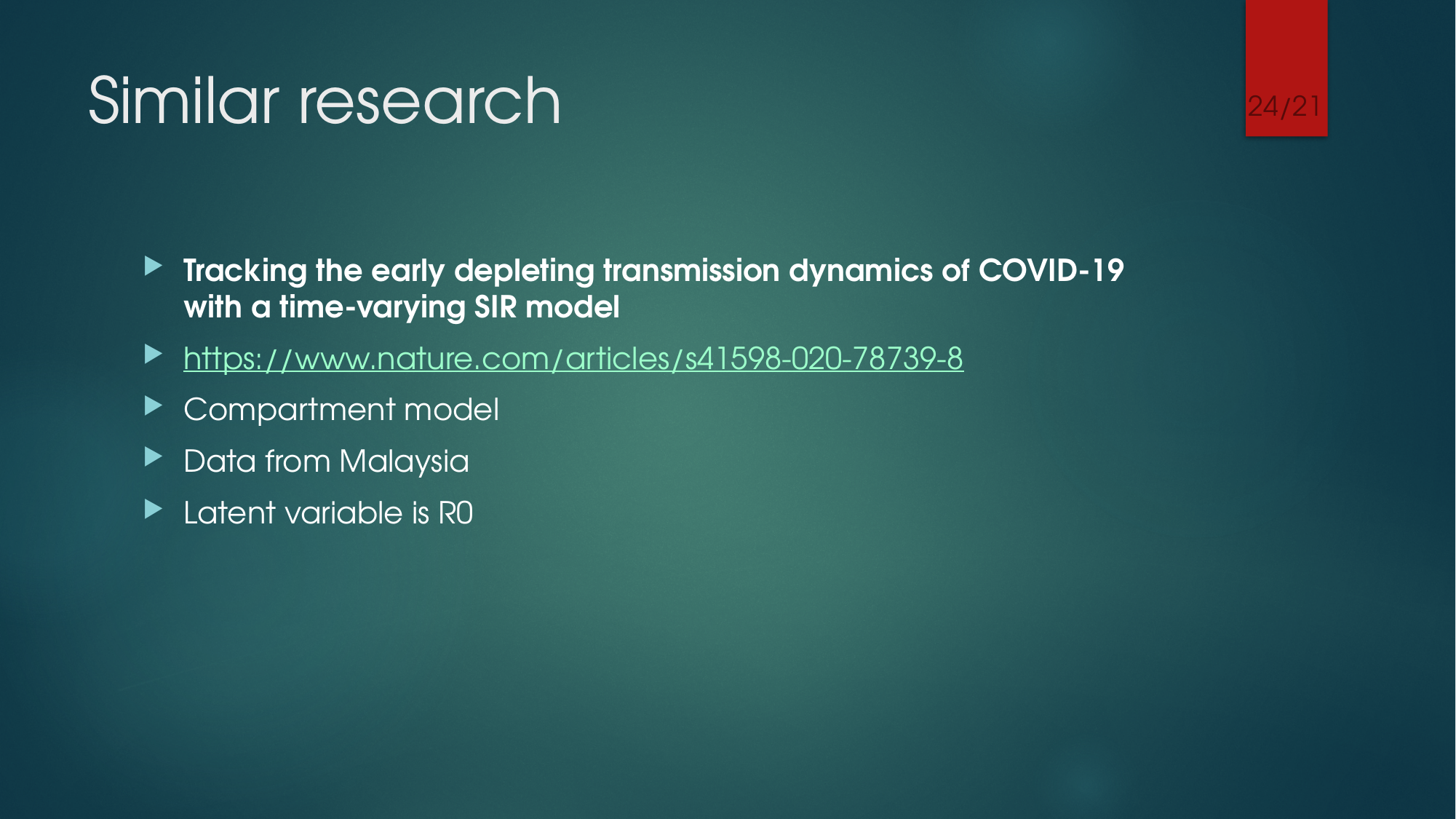

24/21
# Similar research
Tracking the early depleting transmission dynamics of COVID-19 with a time-varying SIR model
https://www.nature.com/articles/s41598-020-78739-8
Compartment model
Data from Malaysia
Latent variable is R0